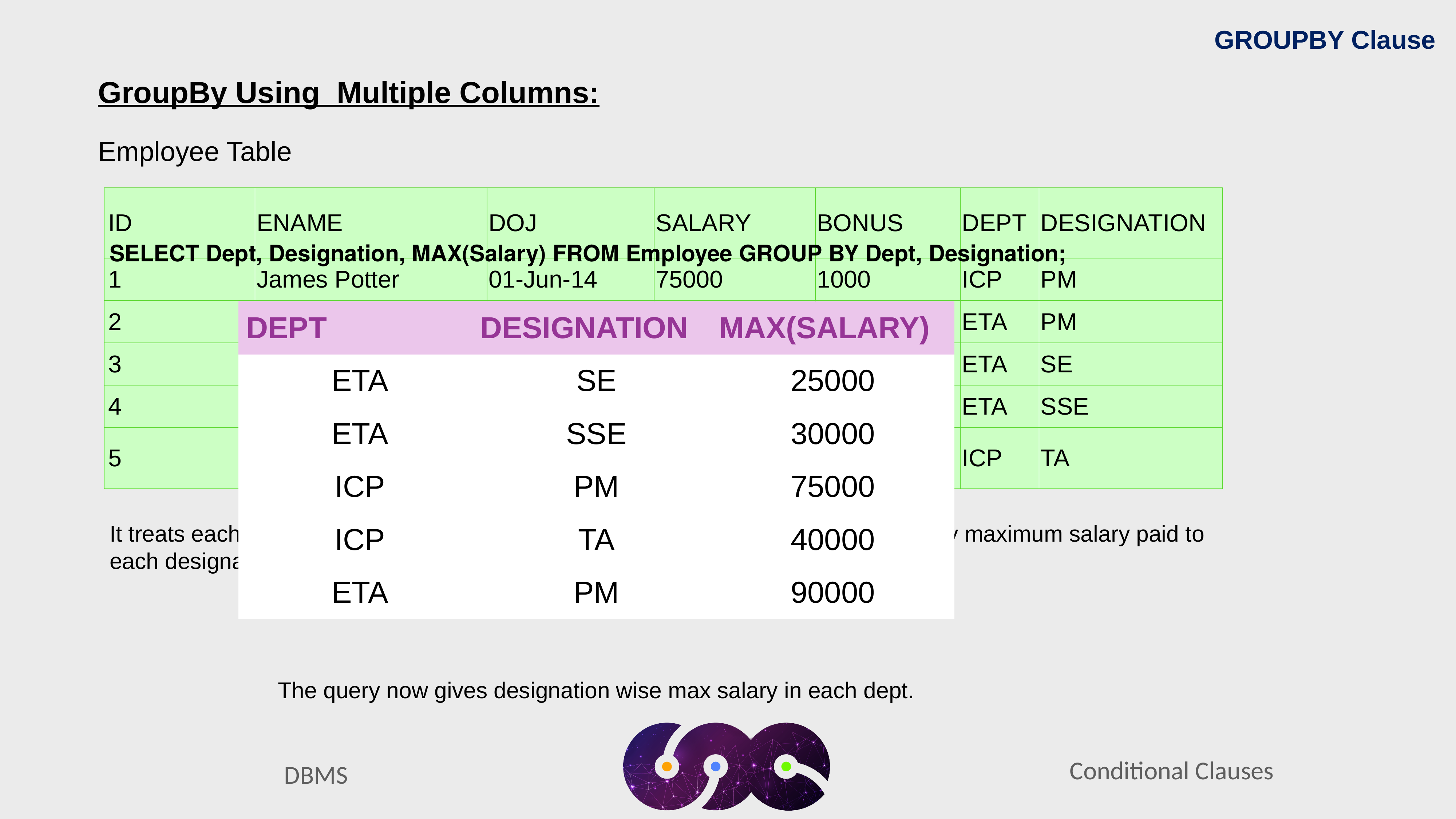

GROUPBY Clause
GroupBy Using  Multiple Columns:
Employee Table
| ID | ENAME | DOJ | SALARY | BONUS | DEPT | DESIGNATION |
| --- | --- | --- | --- | --- | --- | --- |
| 1 | James Potter | 01-Jun-14 | 75000 | 1000 | ICP | PM |
| 2 | Ethan McCarty | 01-Feb-14 | 90000 | 1200 | ETA | PM |
| 3 | Emily Rayner | 01-Jan-14 | 25000 | 100 | ETA | SE |
| 4 | Jack Abraham | 01-Jul-14 | 30000 | NULL | ETA | SSE |
| 5 | Ayaz Mohammad | 01-Apr-14 | 40000 | NULL | ICP | TA |
SELECT Dept, Designation, MAX(Salary) FROM Employee GROUP BY Dept, Designation;
| DEPT | DESIGNATION | MAX(SALARY) |
| --- | --- | --- |
| ETA | SE | 25000 |
| ETA | SSE | 30000 |
| ICP | PM | 75000 |
| ICP | TA | 40000 |
| ETA | PM | 90000 |
It treats each distinct combination of the columns as a single category. Let us display maximum salary paid to each designation, within each department.
The query now gives designation wise max salary in each dept.
Conditional Clauses